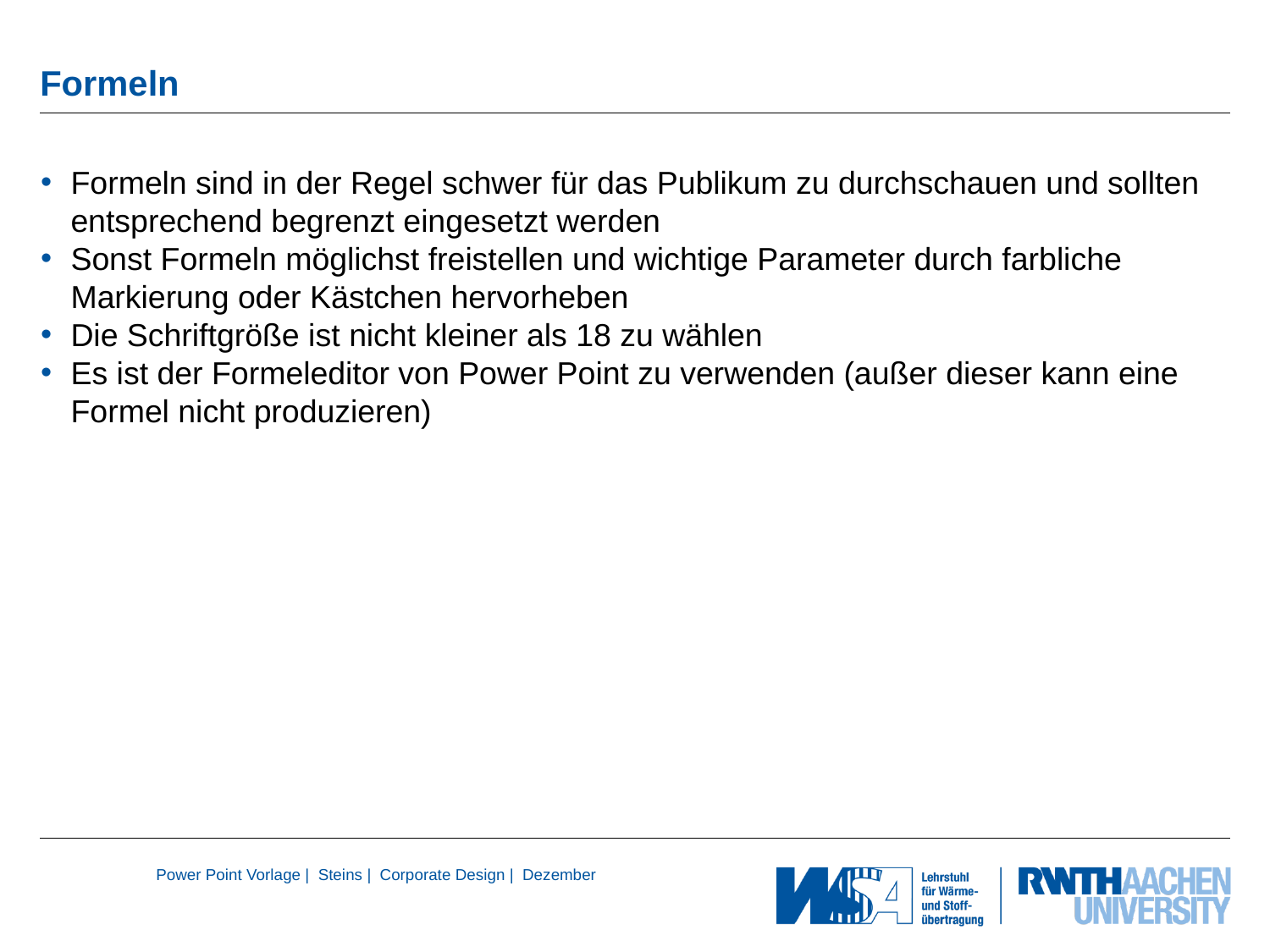

# Formeln
Formeln sind in der Regel schwer für das Publikum zu durchschauen und sollten entsprechend begrenzt eingesetzt werden
Sonst Formeln möglichst freistellen und wichtige Parameter durch farbliche Markierung oder Kästchen hervorheben
Die Schriftgröße ist nicht kleiner als 18 zu wählen
Es ist der Formeleditor von Power Point zu verwenden (außer dieser kann eine Formel nicht produzieren)